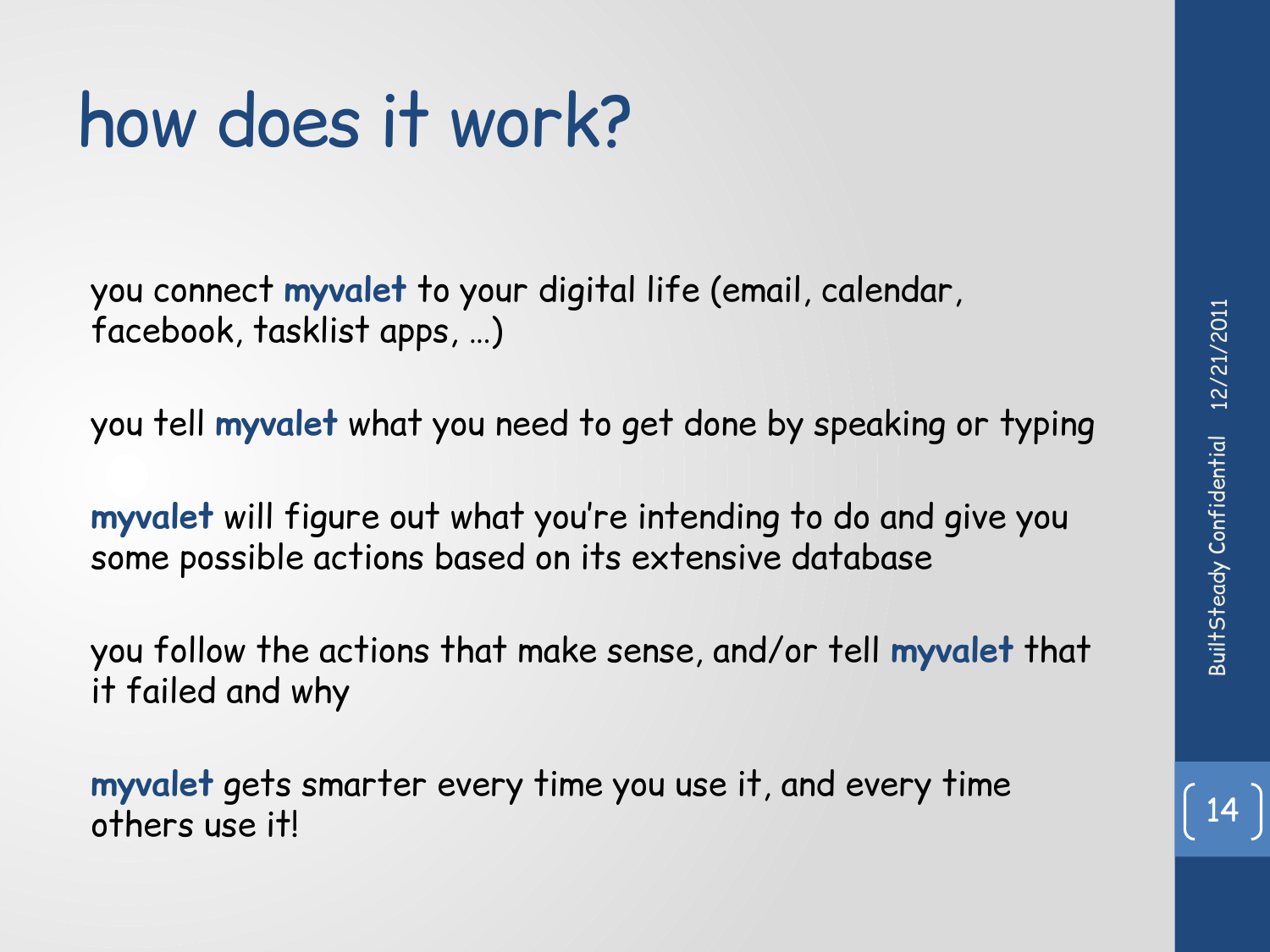

# how does it work?
you connect myvalet to your digital life (email, calendar, facebook, tasklist apps, …)

you tell myvalet what you need to get done by speaking or typing

myvalet will figure out what you’re intending to do and give you some possible actions based on its extensive database

you follow the actions that make sense, and/or tell myvalet that it failed and why

myvalet gets smarter every time you use it, and every time others use it!
12/21/2011
BuiltSteady Confidential
14